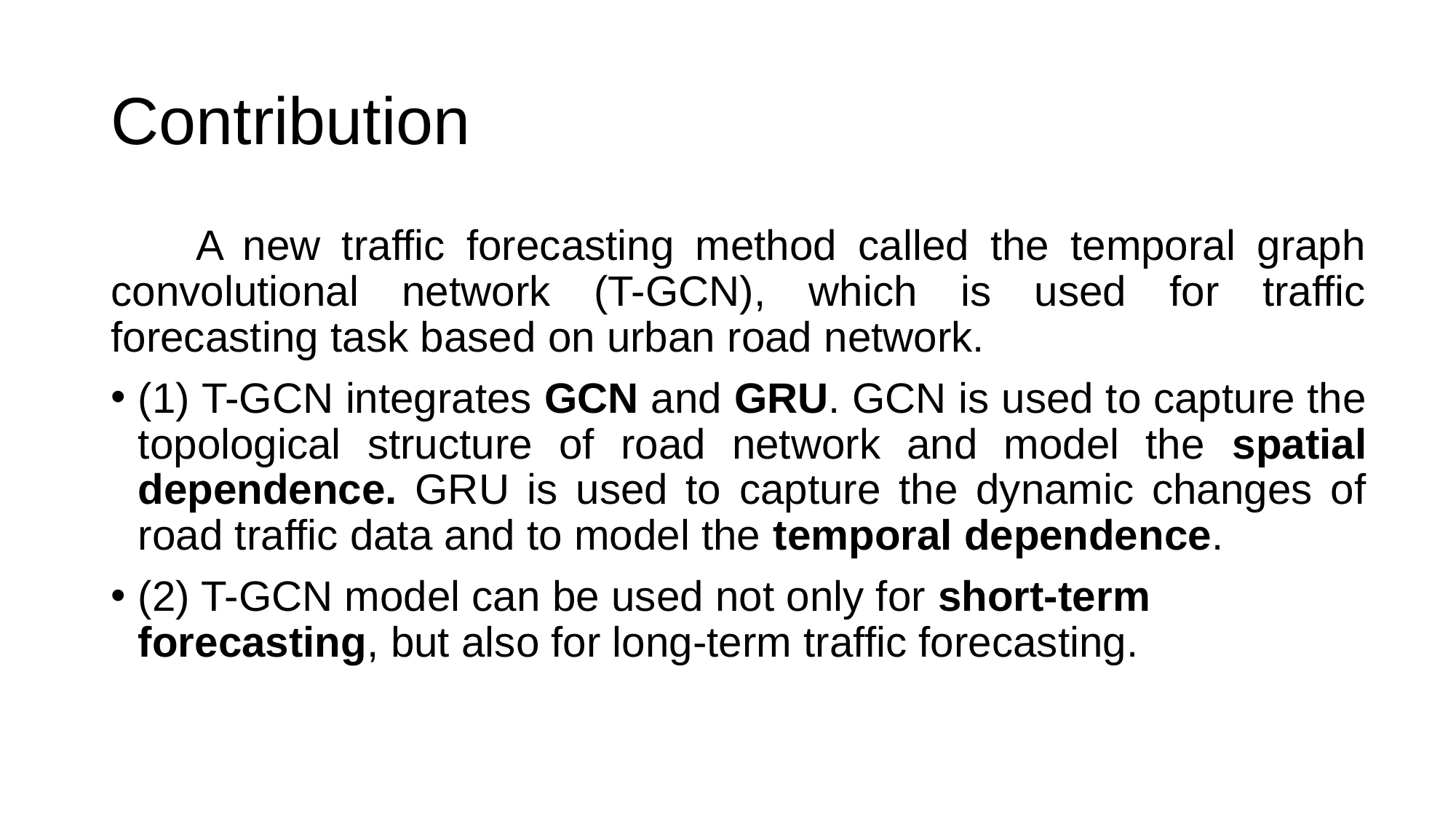

# Contribution
    A new traffic forecasting method called the temporal graph convolutional network (T-GCN), which is used for traffic forecasting task based on urban road network.
(1) T-GCN integrates GCN and GRU. GCN is used to capture the topological structure of road network and model the spatial dependence. GRU is used to capture the dynamic changes of road traffic data and to model the temporal dependence.
(2) T-GCN model can be used not only for short-term forecasting, but also for long-term traffic forecasting.